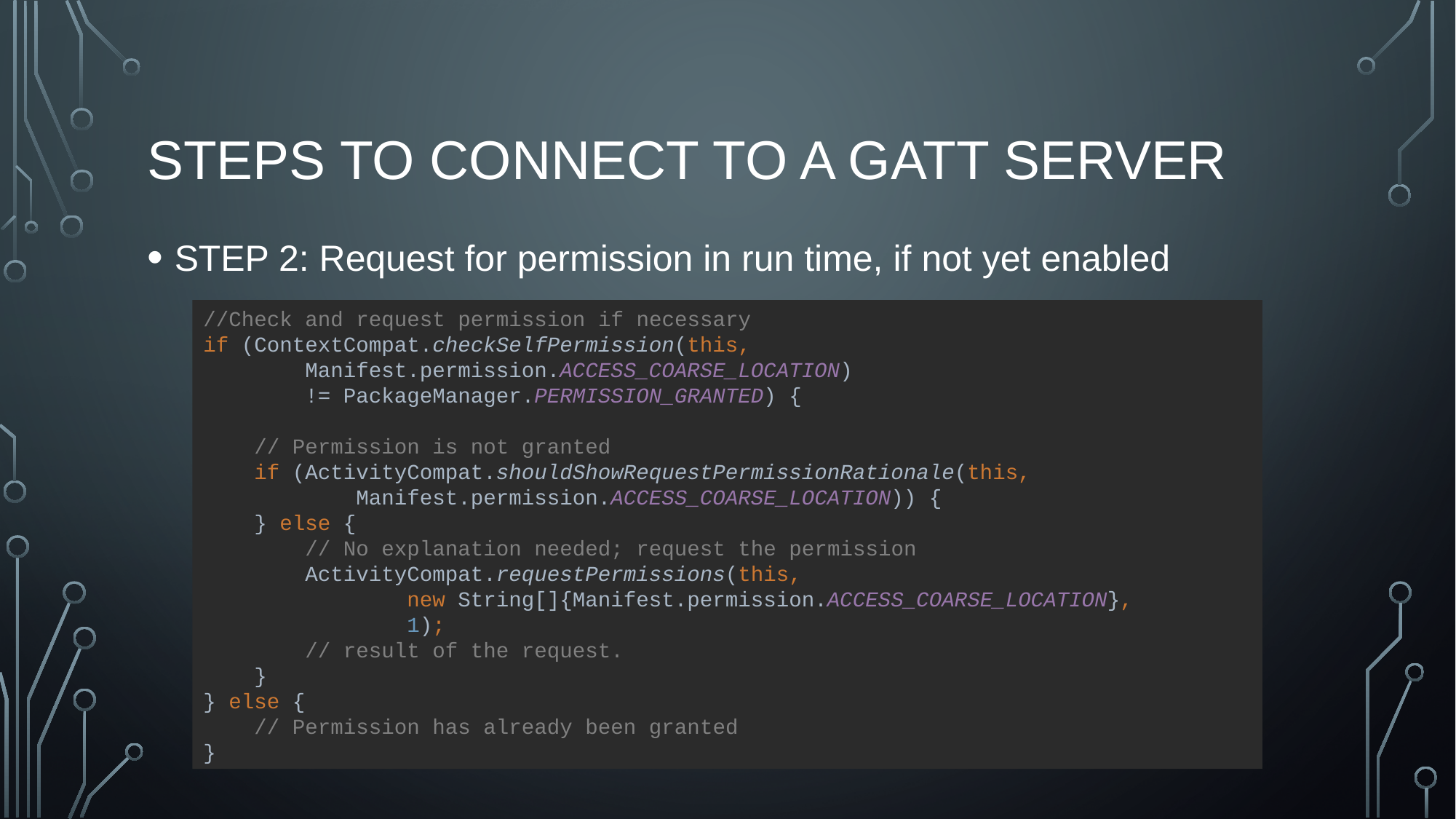

# STEPS TO CONNECT TO A GATT SERVER
STEP 2: Request for permission in run time, if not yet enabled

//Check and request permission if necessary
if (ContextCompat.checkSelfPermission(this,
        Manifest.permission.ACCESS_COARSE_LOCATION)
        != PackageManager.PERMISSION_GRANTED) {
    // Permission is not granted
    if (ActivityCompat.shouldShowRequestPermissionRationale(this,
            Manifest.permission.ACCESS_COARSE_LOCATION)) {
    } else {
        // No explanation needed; request the permission
        ActivityCompat.requestPermissions(this,
                new String[]{Manifest.permission.ACCESS_COARSE_LOCATION},
                1);
        // result of the request.
    }
} else {
    // Permission has already been granted
}